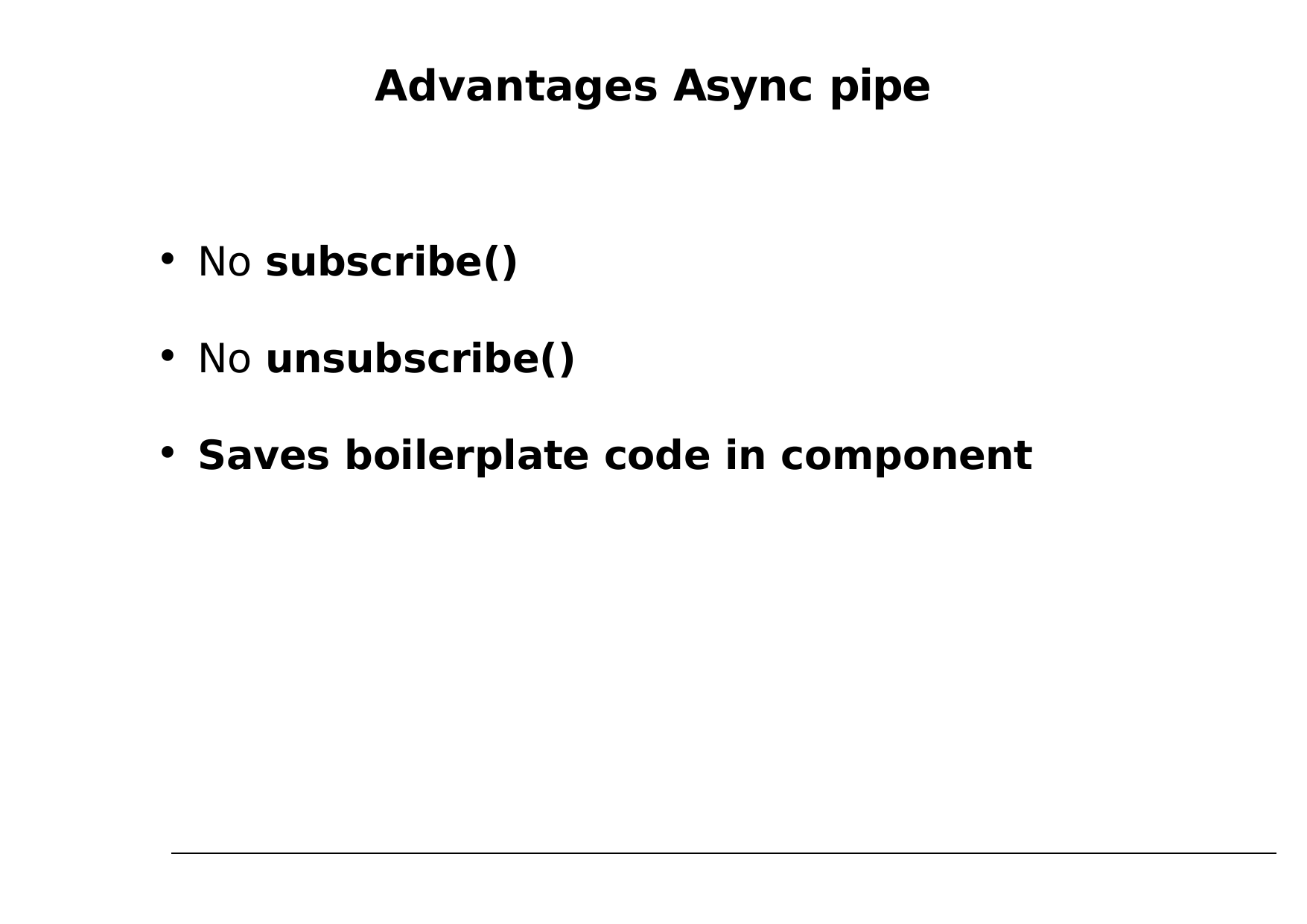

# Advantages Async pipe

No subscribe()

No unsubscribe()

Saves boilerplate code in component